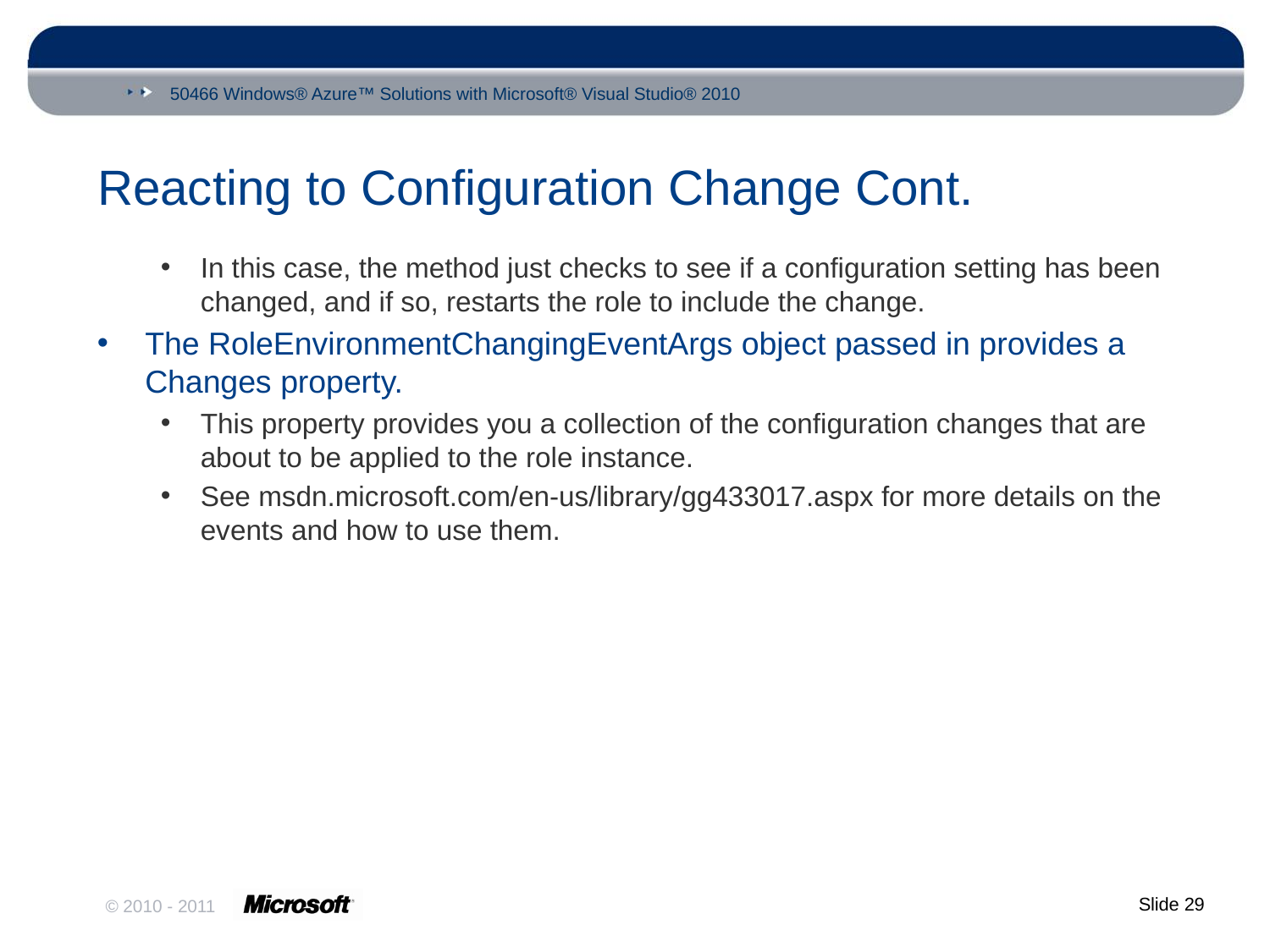

# Reacting to Configuration Change Cont.
In this case, the method just checks to see if a configuration setting has been changed, and if so, restarts the role to include the change.
The RoleEnvironmentChangingEventArgs object passed in provides a Changes property.
This property provides you a collection of the configuration changes that are about to be applied to the role instance.
See msdn.microsoft.com/en-us/library/gg433017.aspx for more details on the events and how to use them.